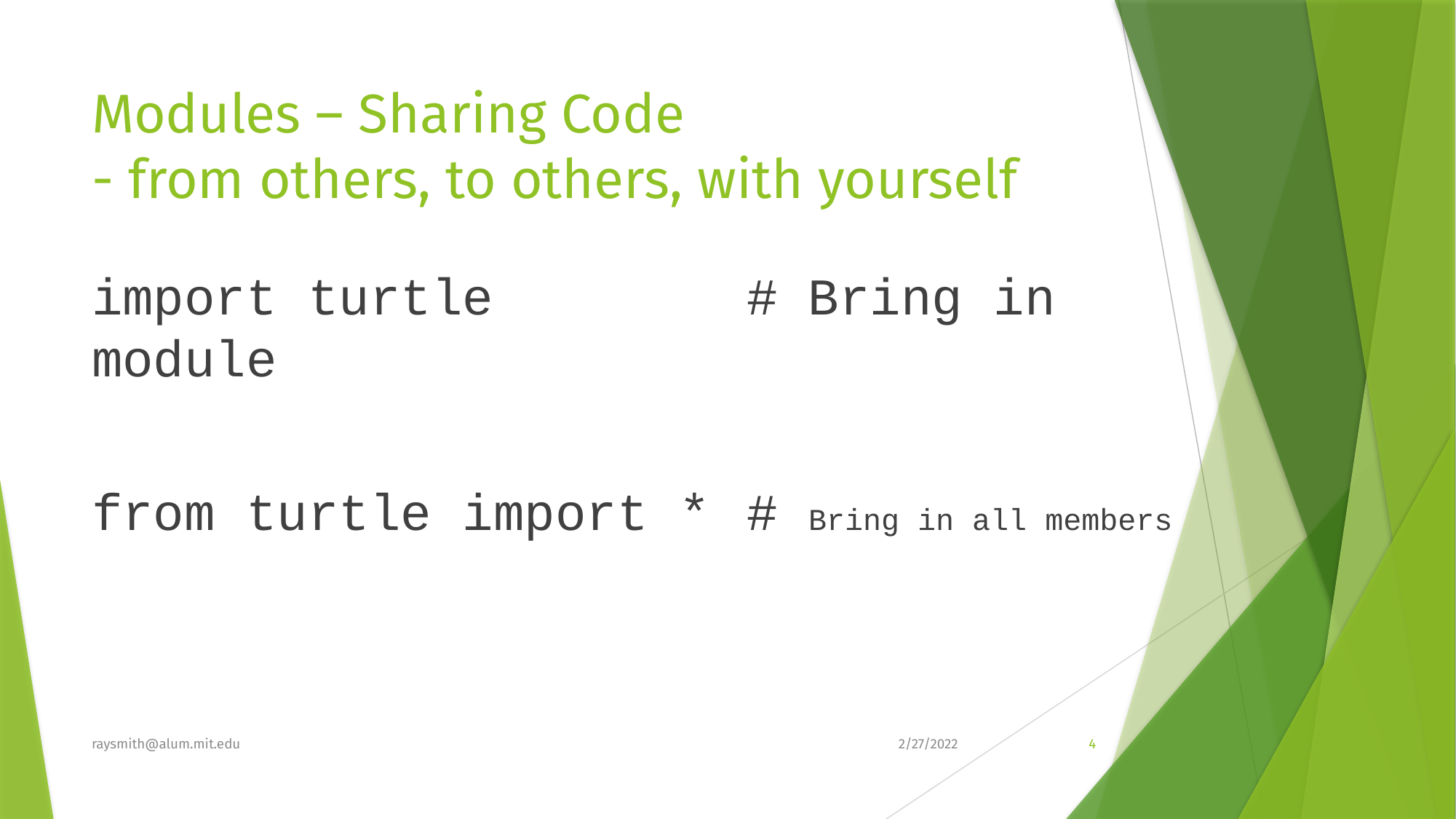

# Modules – Sharing Code - from others, to others, with yourself
import turtle			# Bring in module

from turtle import *	# Bring in all members
raysmith@alum.mit.edu
2/27/2022
4